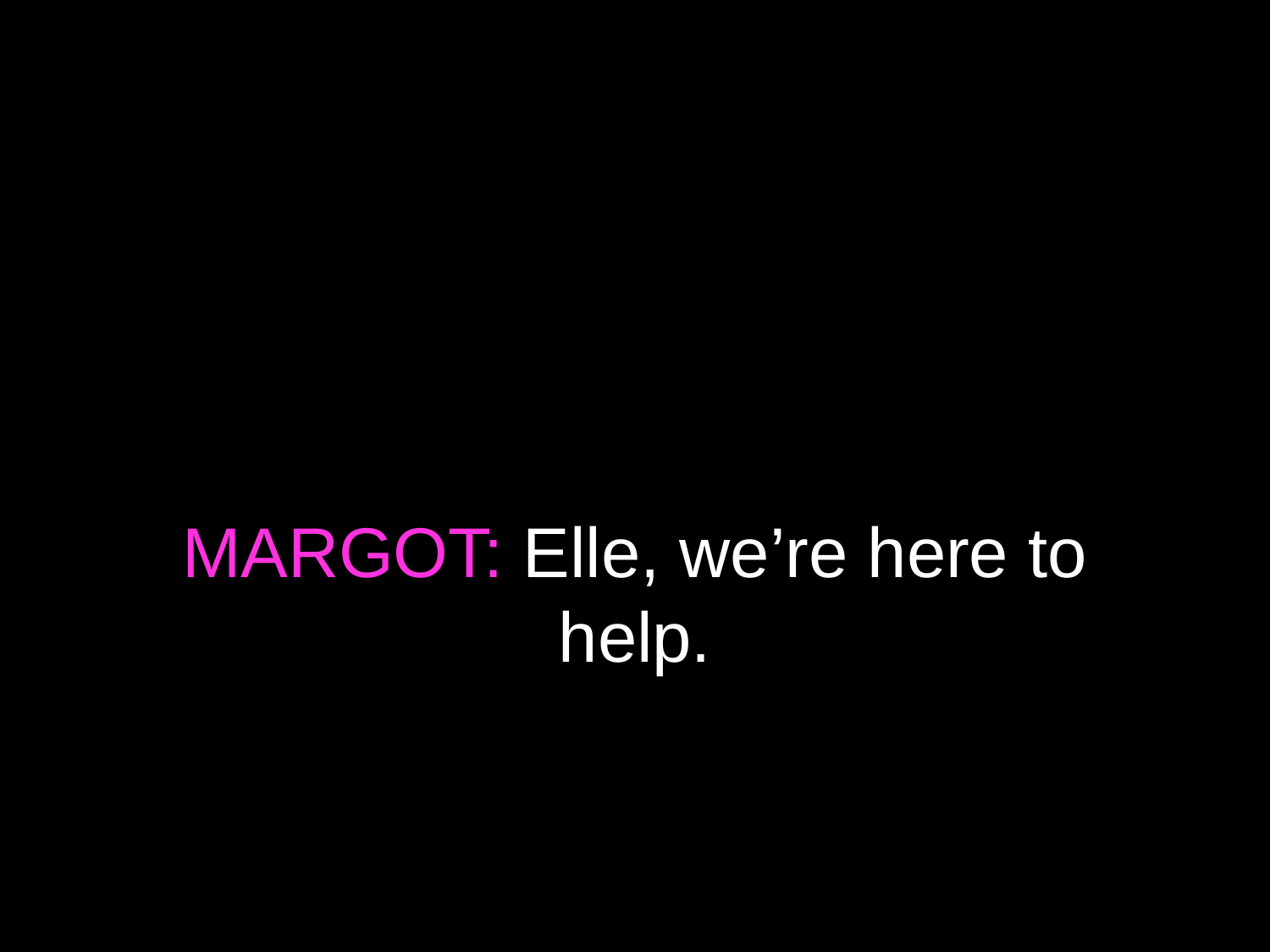

# MARGOT: Elle, we’re here to help.